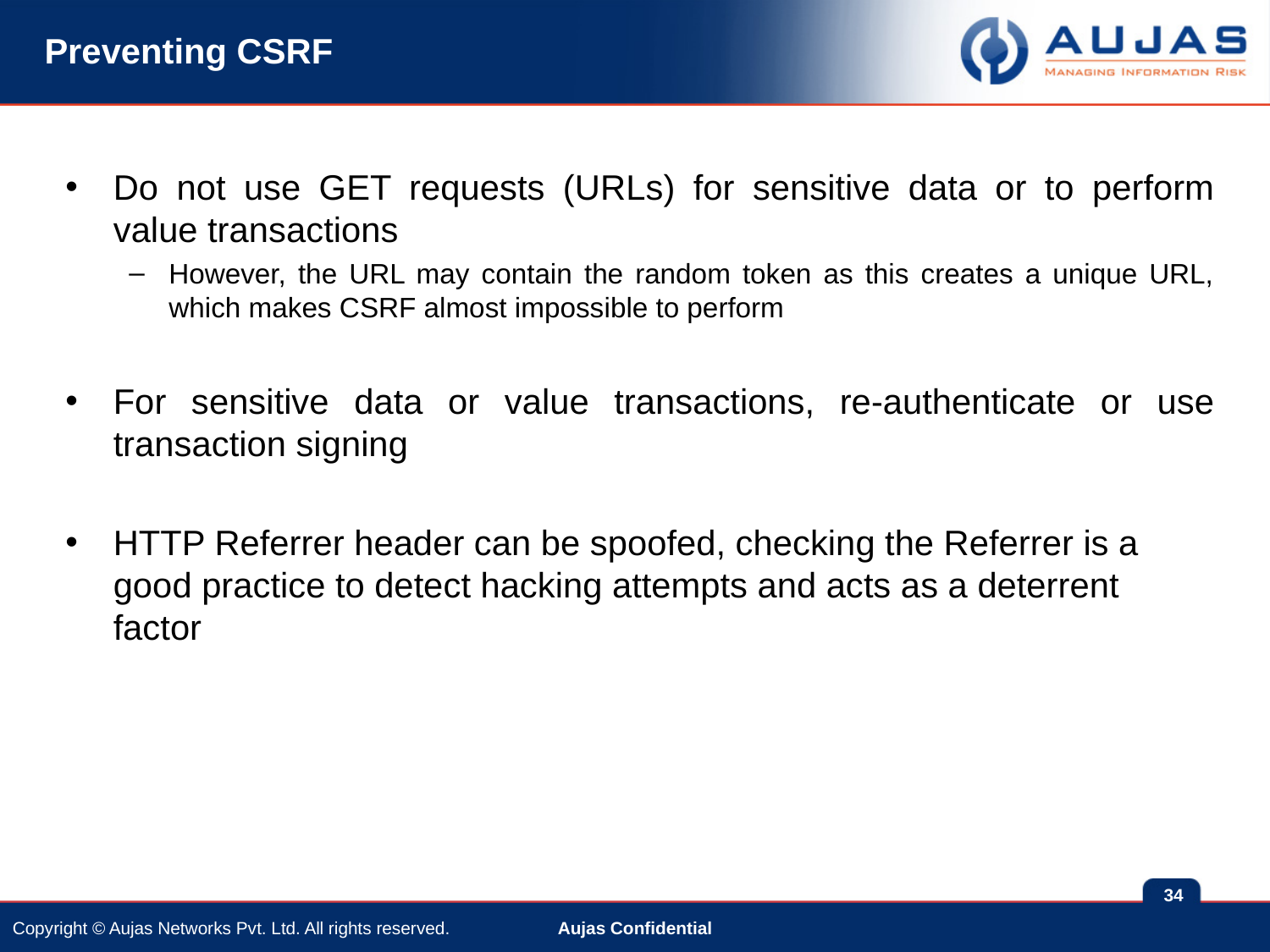

# Preventing CSRF
Do not use GET requests (URLs) for sensitive data or to perform value transactions
However, the URL may contain the random token as this creates a unique URL, which makes CSRF almost impossible to perform

For sensitive data or value transactions, re-authenticate or use transaction signing

HTTP Referrer header can be spoofed, checking the Referrer is a good practice to detect hacking attempts and acts as a deterrent factor

34
Aujas Confidential